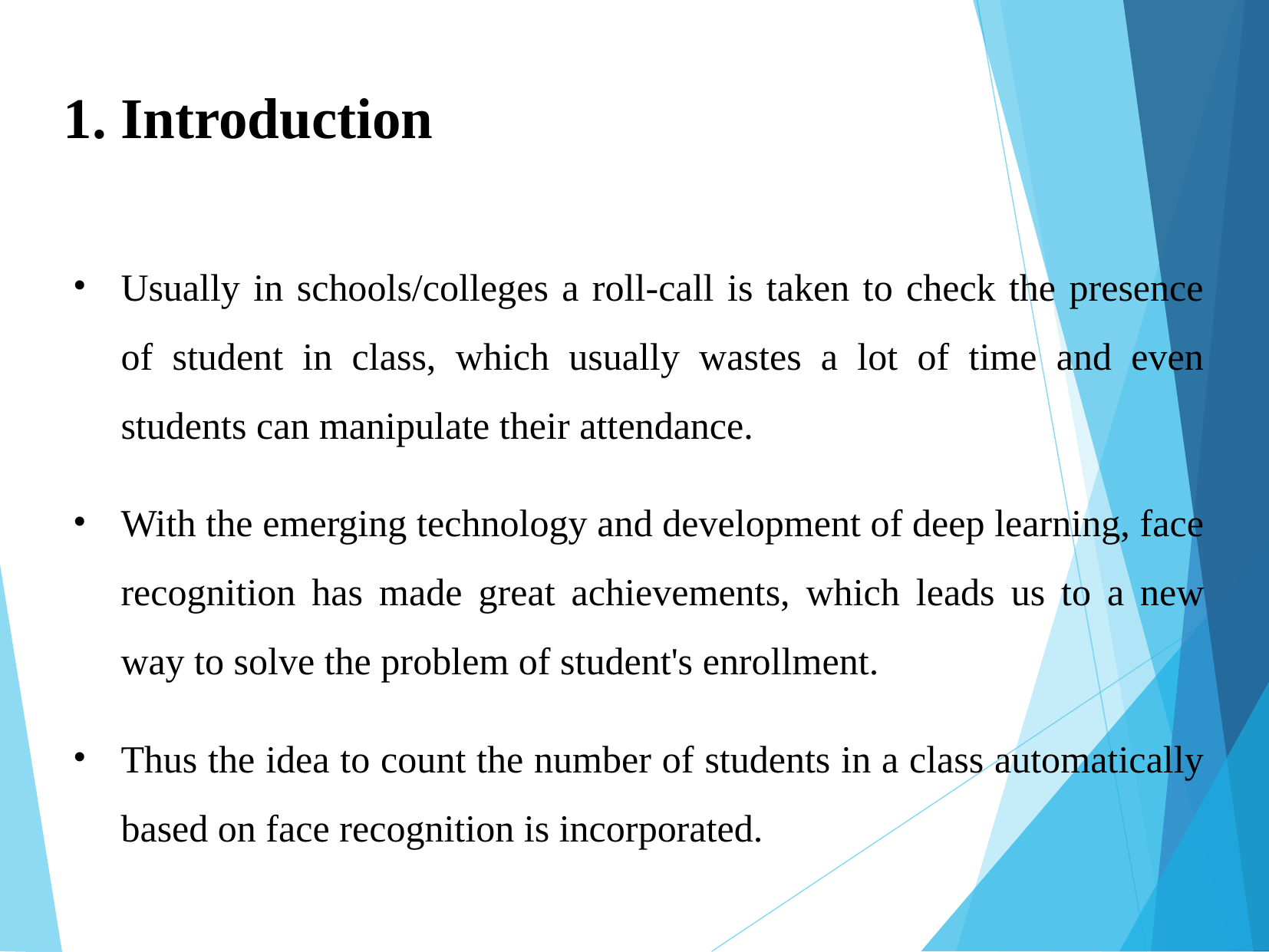

1. Introduction
Usually in schools/colleges a roll-call is taken to check the presence of student in class, which usually wastes a lot of time and even students can manipulate their attendance.
With the emerging technology and development of deep learning, face recognition has made great achievements, which leads us to a new way to solve the problem of student's enrollment.
Thus the idea to count the number of students in a class automatically based on face recognition is incorporated.